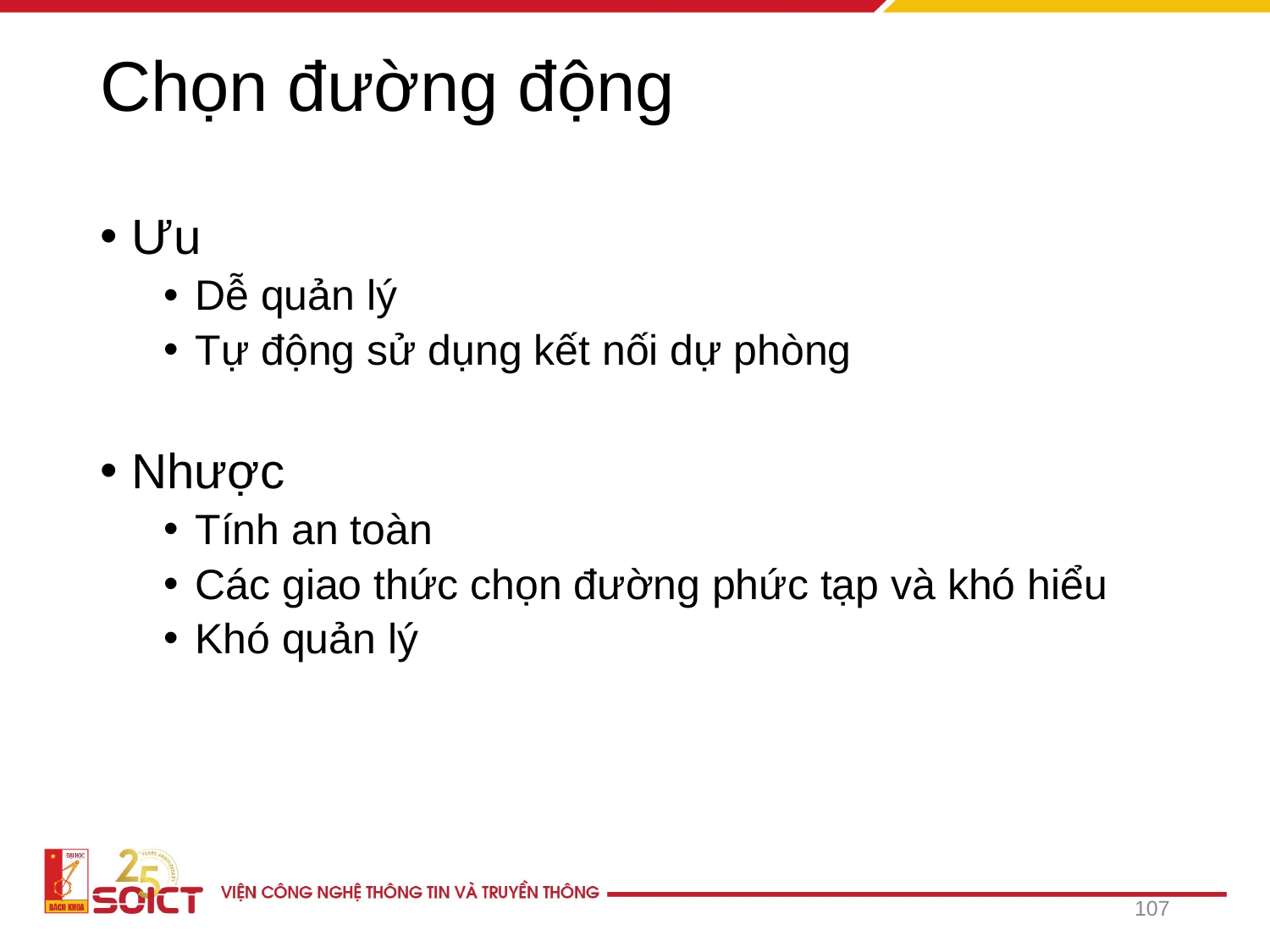

# Chọn đường động
Ưu
Dễ quản lý
Tự động sử dụng kết nối dự phòng

Nhược
Tính an toàn
Các giao thức chọn đường phức tạp và khó hiểu
Khó quản lý

107